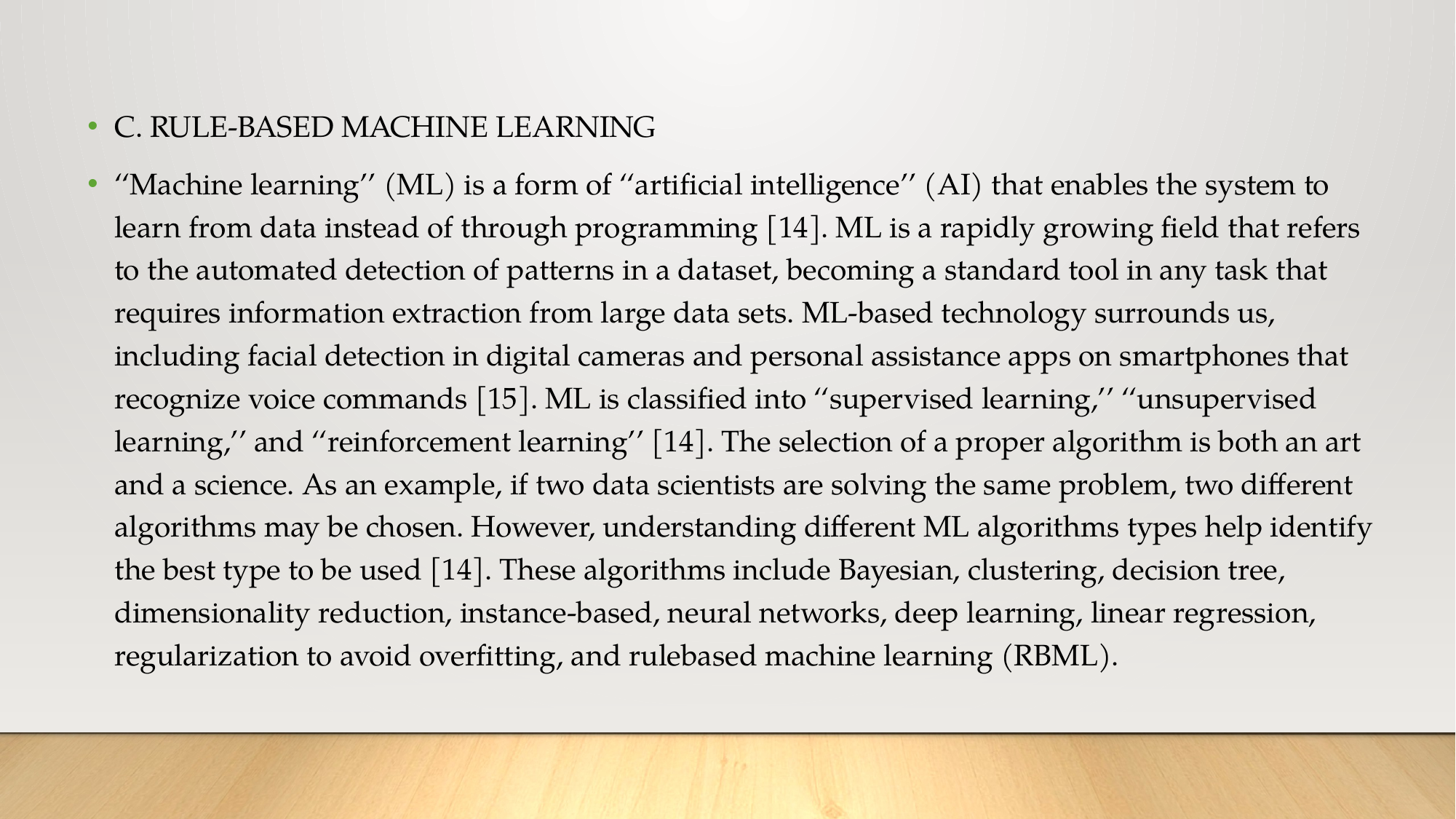

C. RULE-BASED MACHINE LEARNING
‘‘Machine learning’’ (ML) is a form of ‘‘artificial intelligence’’ (AI) that enables the system to learn from data instead of through programming [14]. ML is a rapidly growing field that refers to the automated detection of patterns in a dataset, becoming a standard tool in any task that requires information extraction from large data sets. ML-based technology surrounds us, including facial detection in digital cameras and personal assistance apps on smartphones that recognize voice commands [15]. ML is classified into ‘‘supervised learning,’’ ‘‘unsupervised learning,’’ and ‘‘reinforcement learning’’ [14]. The selection of a proper algorithm is both an art and a science. As an example, if two data scientists are solving the same problem, two different algorithms may be chosen. However, understanding different ML algorithms types help identify the best type to be used [14]. These algorithms include Bayesian, clustering, decision tree, dimensionality reduction, instance-based, neural networks, deep learning, linear regression, regularization to avoid overfitting, and rulebased machine learning (RBML).